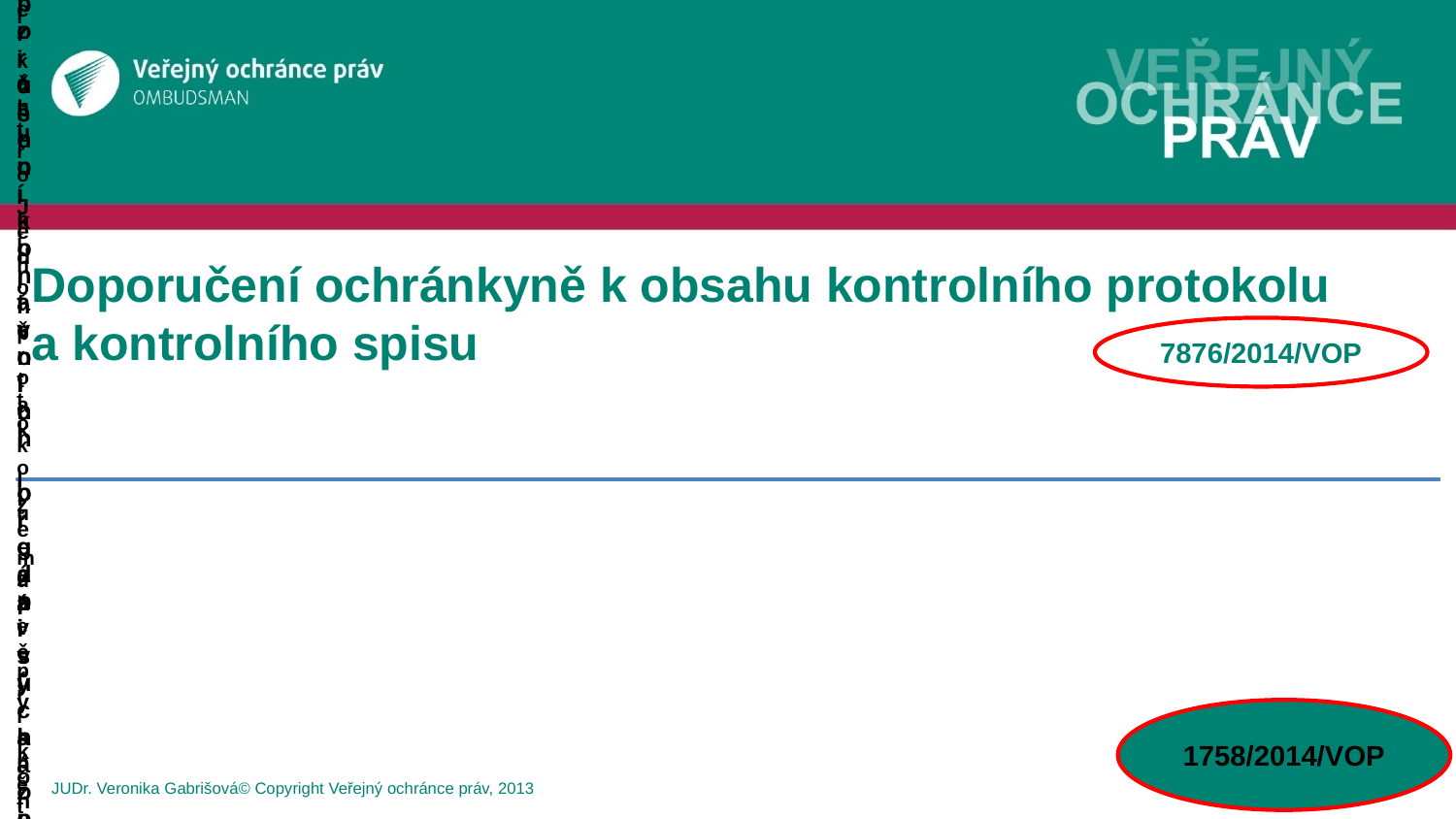

# Doporučení ochránkyně k obsahu kontrolního protokolu a kontrolního spisu
7876/2014/VOP

1758/2014/VOP
JUDr. Veronika Gabrišová© Copyright Veřejný ochránce práv, 2013